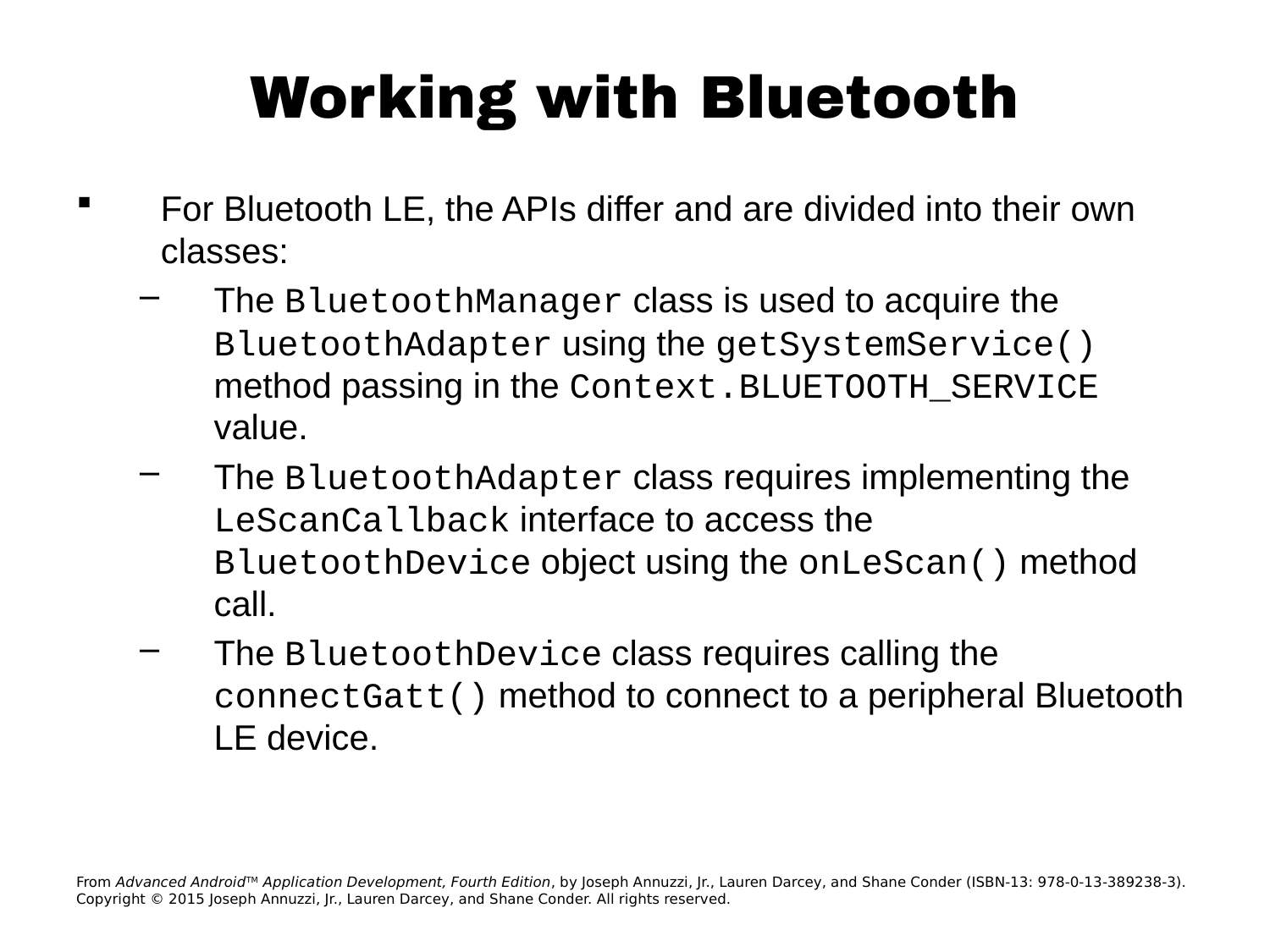

# Working with Bluetooth
For Bluetooth LE, the APIs differ and are divided into their own classes:
The BluetoothManager class is used to acquire the BluetoothAdapter using the getSystemService() method passing in the Context.BLUETOOTH_SERVICE value.
The BluetoothAdapter class requires implementing the LeScanCallback interface to access the BluetoothDevice object using the onLeScan() method call.
The BluetoothDevice class requires calling the connectGatt() method to connect to a peripheral Bluetooth LE device.
From Advanced AndroidTM Application Development, Fourth Edition, by Joseph Annuzzi, Jr., Lauren Darcey, and Shane Conder (ISBN-13: 978-0-13-389238-3). Copyright © 2015 Joseph Annuzzi, Jr., Lauren Darcey, and Shane Conder. All rights reserved.